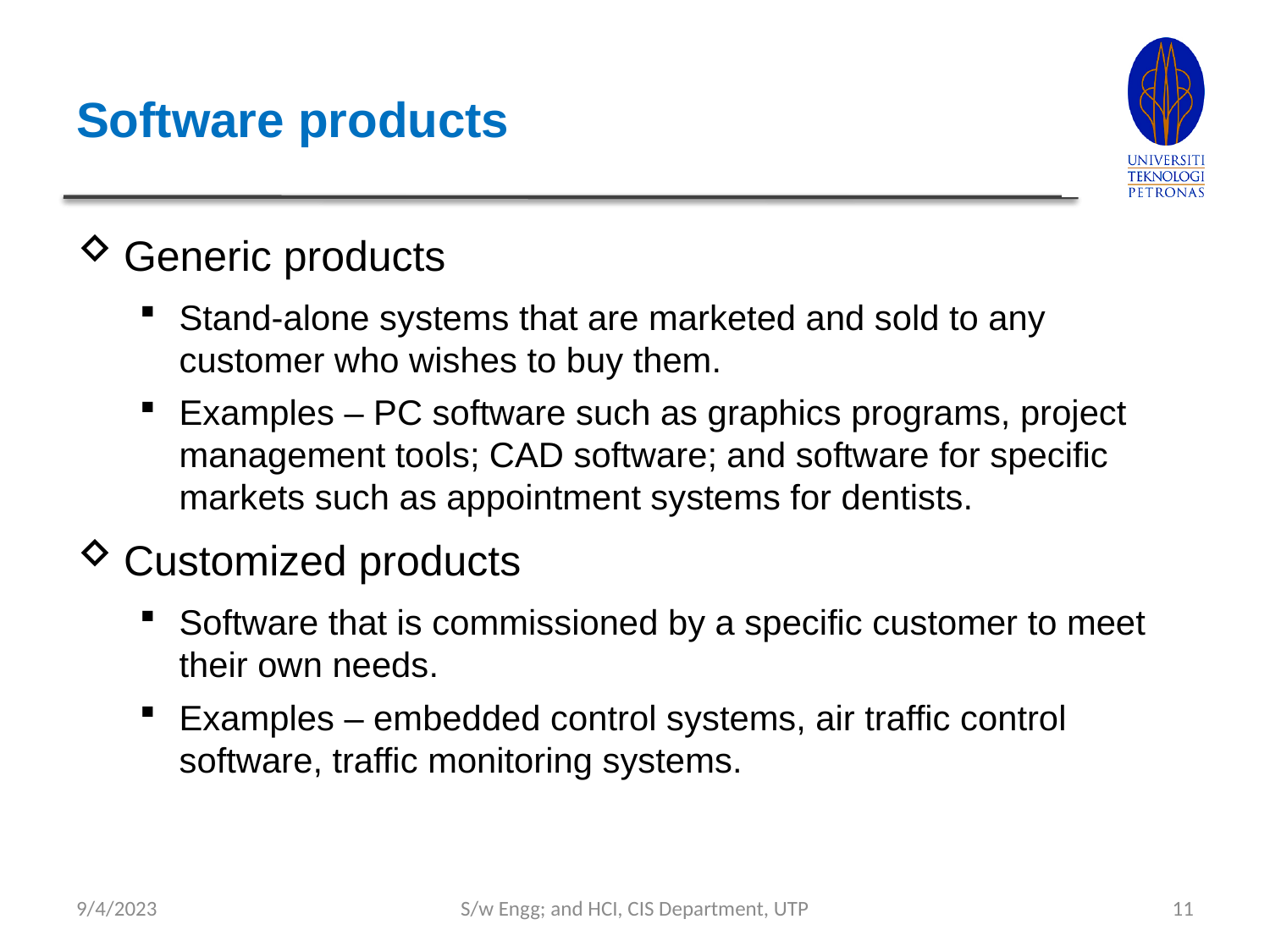

# Software products
Generic products
Stand-alone systems that are marketed and sold to any customer who wishes to buy them.
Examples – PC software such as graphics programs, project management tools; CAD software; and software for specific markets such as appointment systems for dentists.
Customized products
Software that is commissioned by a specific customer to meet their own needs.
Examples – embedded control systems, air traffic control software, traffic monitoring systems.
9/4/2023
S/w Engg; and HCI, CIS Department, UTP
11